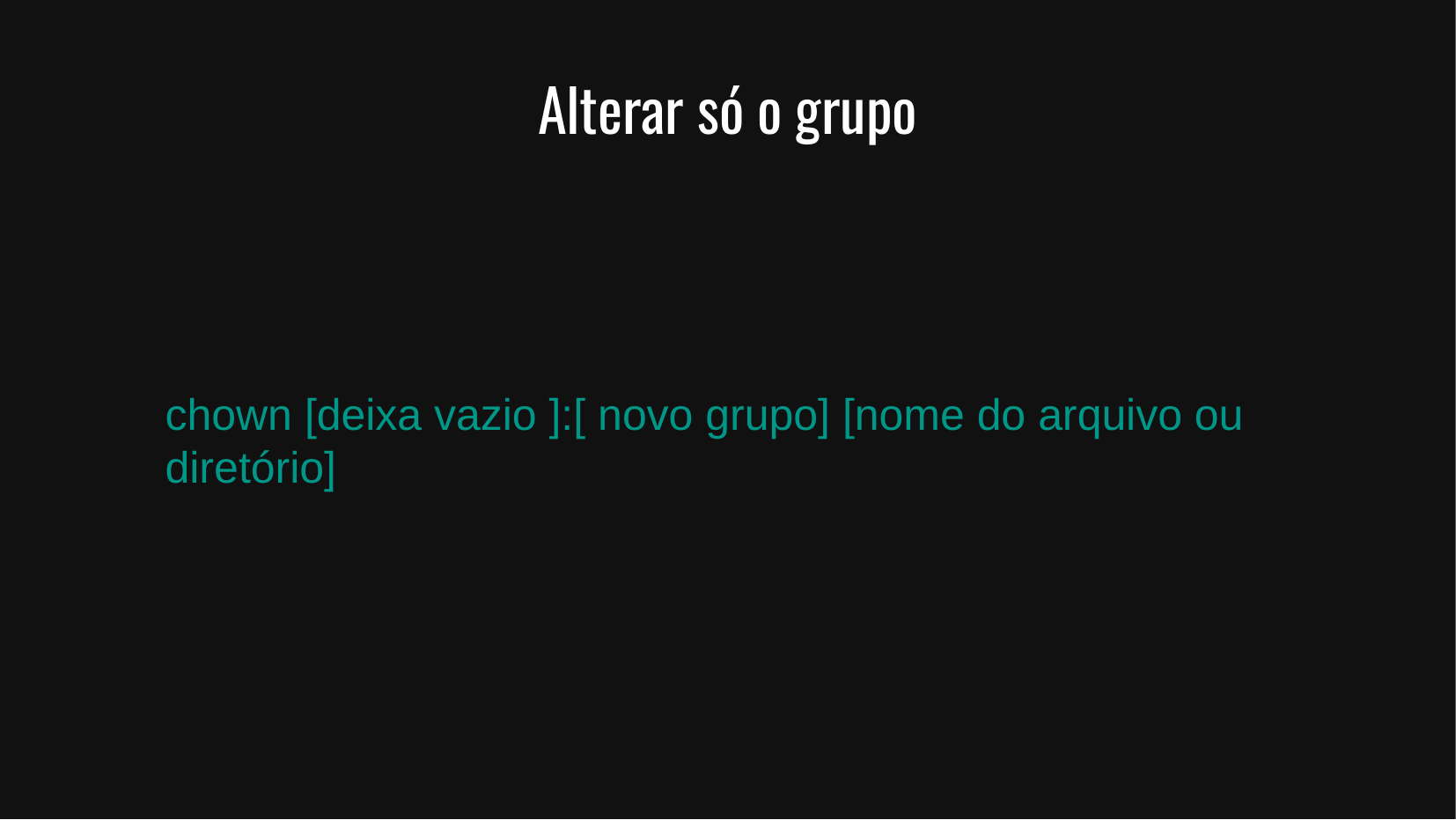

Alterar só o grupo

chown [deixa vazio ]:[ novo grupo] [nome do arquivo ou diretório]